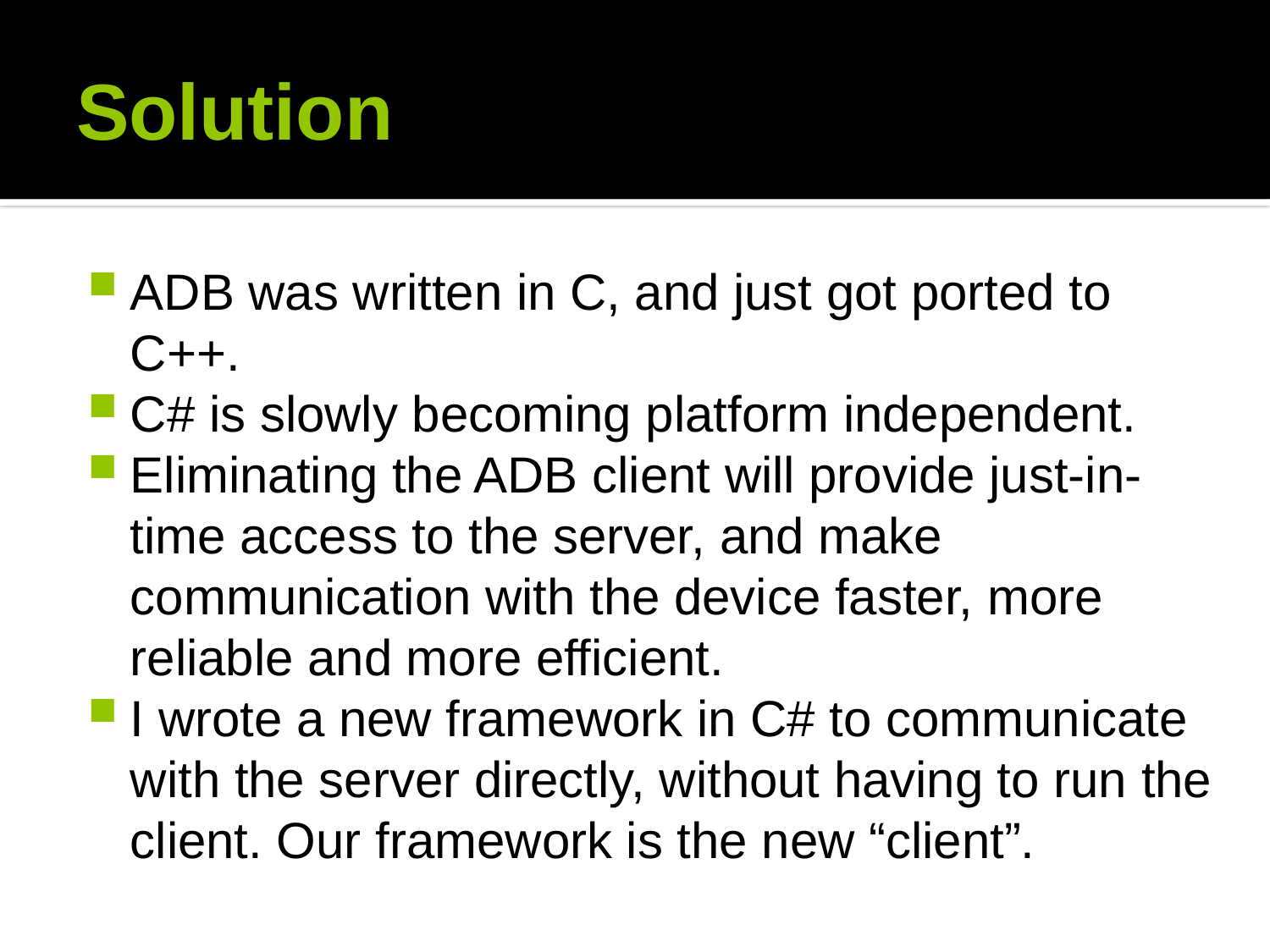

# Solution
ADB was written in C, and just got ported to    C++.
C# is slowly becoming platform independent.
Eliminating the ADB client will provide just-in-time access to the server, and make communication with the device faster, more reliable and more efficient.
I wrote a new framework in C# to communicate with the server directly, without having to run the client. Our framework is the new “client”.